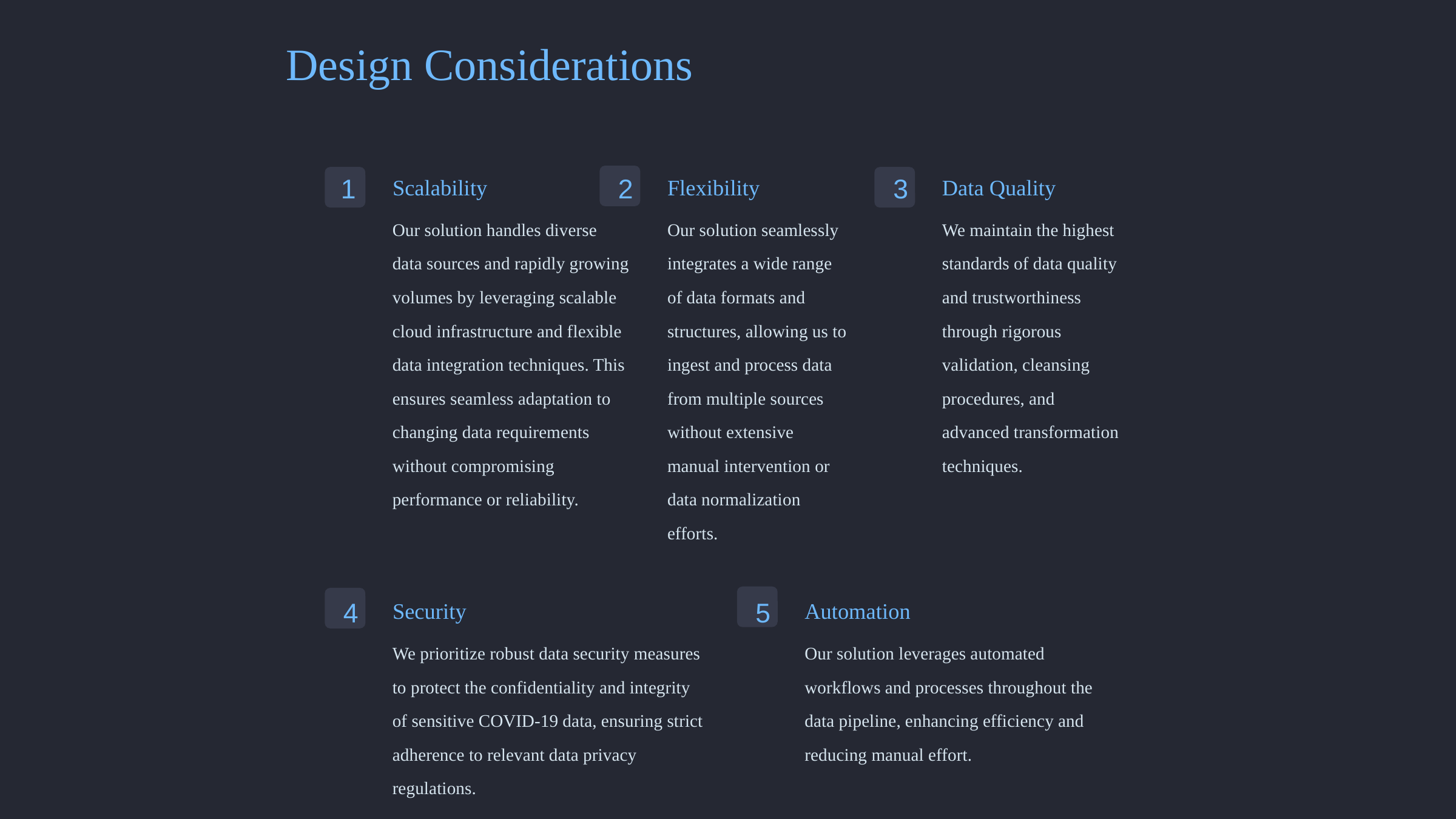

Design Considerations
1
2
3
Scalability
Flexibility
Data Quality

Our solution handles diverse data sources and rapidly growing volumes by leveraging scalable cloud infrastructure and flexible data integration techniques. This ensures seamless adaptation to changing data requirements without compromising performance or reliability.
Our solution seamlessly integrates a wide range of data formats and structures, allowing us to ingest and process data from multiple sources without extensive manual intervention or data normalization efforts.
We maintain the highest standards of data quality and trustworthiness through rigorous validation, cleansing procedures, and advanced transformation techniques.
4
5
Security
Automation

We prioritize robust data security measures to protect the confidentiality and integrity of sensitive COVID-19 data, ensuring strict adherence to relevant data privacy regulations.
Our solution leverages automated workflows and processes throughout the data pipeline, enhancing efficiency and reducing manual effort.